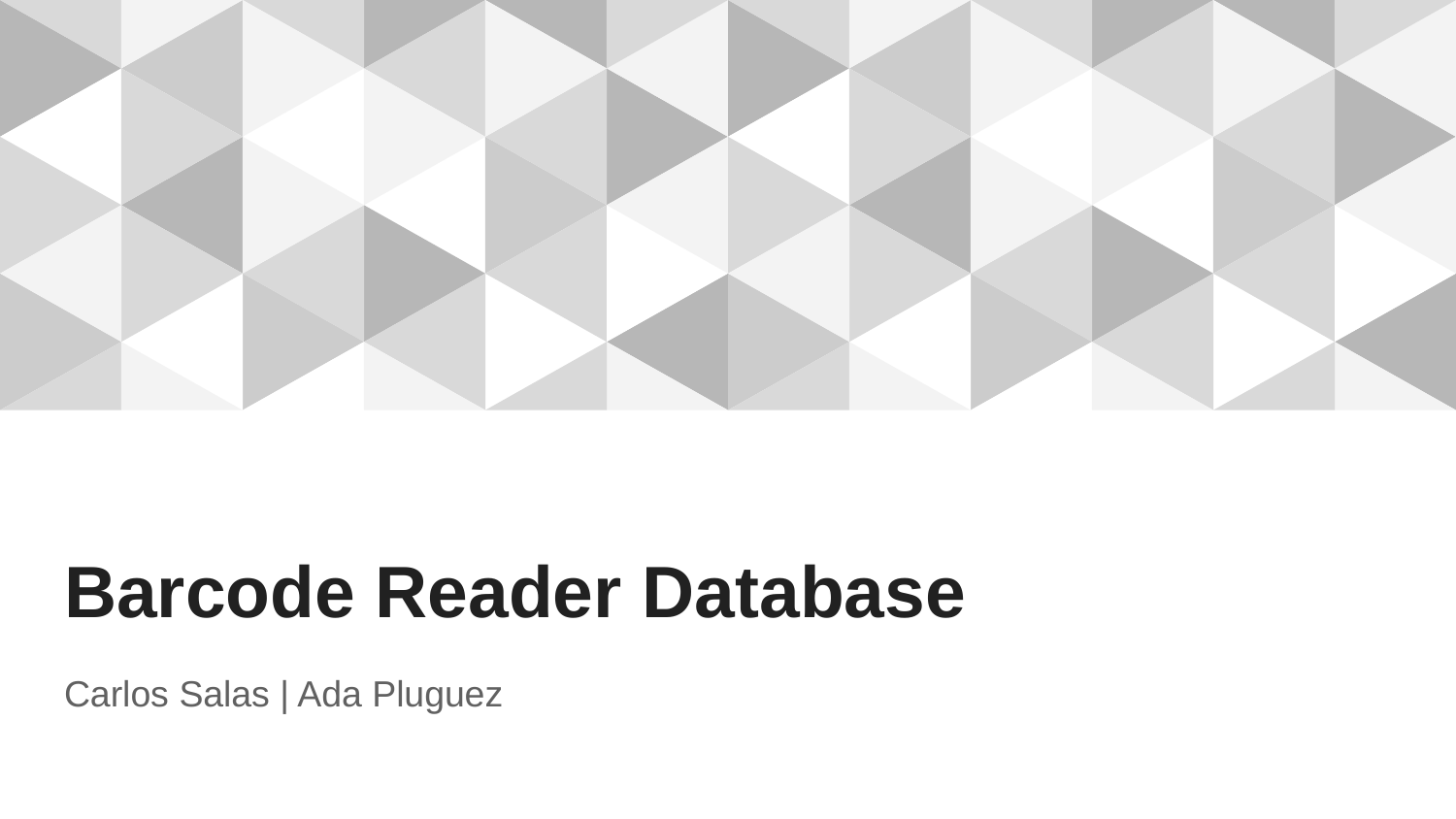

# Barcode Reader Database
Carlos Salas | Ada Pluguez